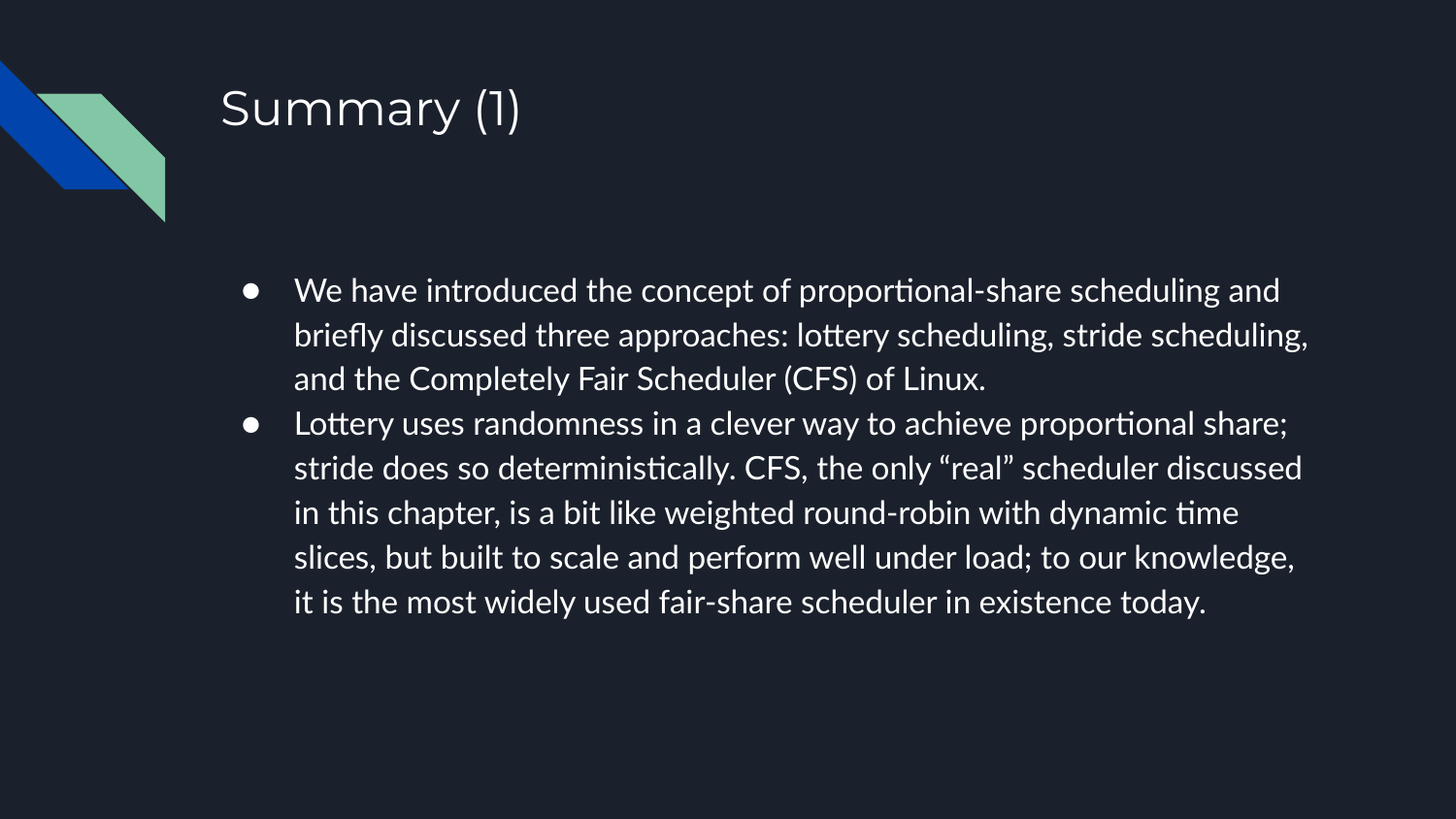

# Summary (1)
We have introduced the concept of proportional-share scheduling and briefly discussed three approaches: lottery scheduling, stride scheduling, and the Completely Fair Scheduler (CFS) of Linux.
Lottery uses randomness in a clever way to achieve proportional share; stride does so deterministically. CFS, the only “real” scheduler discussed in this chapter, is a bit like weighted round-robin with dynamic time slices, but built to scale and perform well under load; to our knowledge, it is the most widely used fair-share scheduler in existence today.